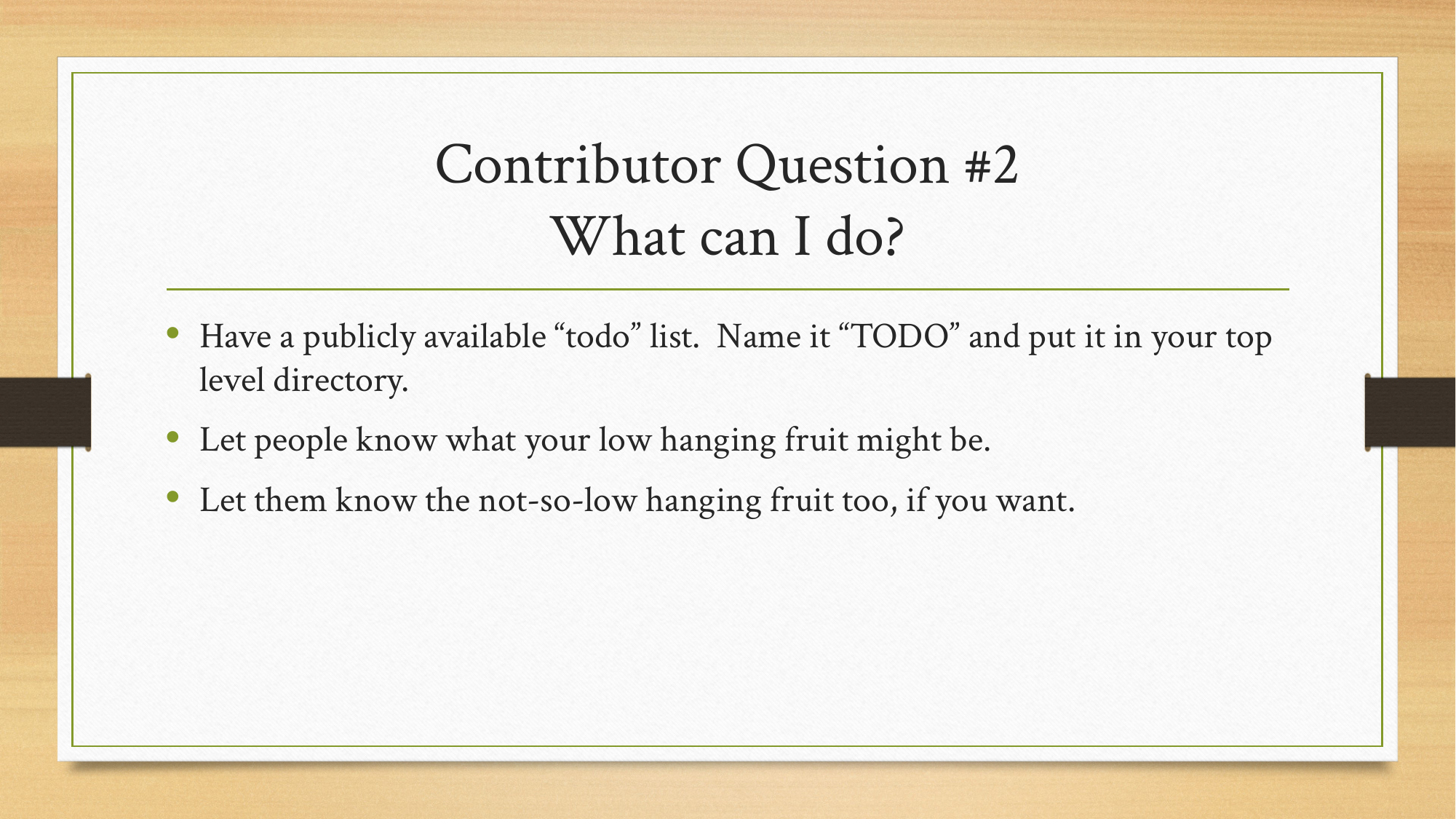

# Contributor Question #2 What can I do?
Have a publicly available “todo” list.  Name it “TODO” and put it in your top level directory.
Let people know what your low hanging fruit might be.
Let them know the not-so-low hanging fruit too, if you want.